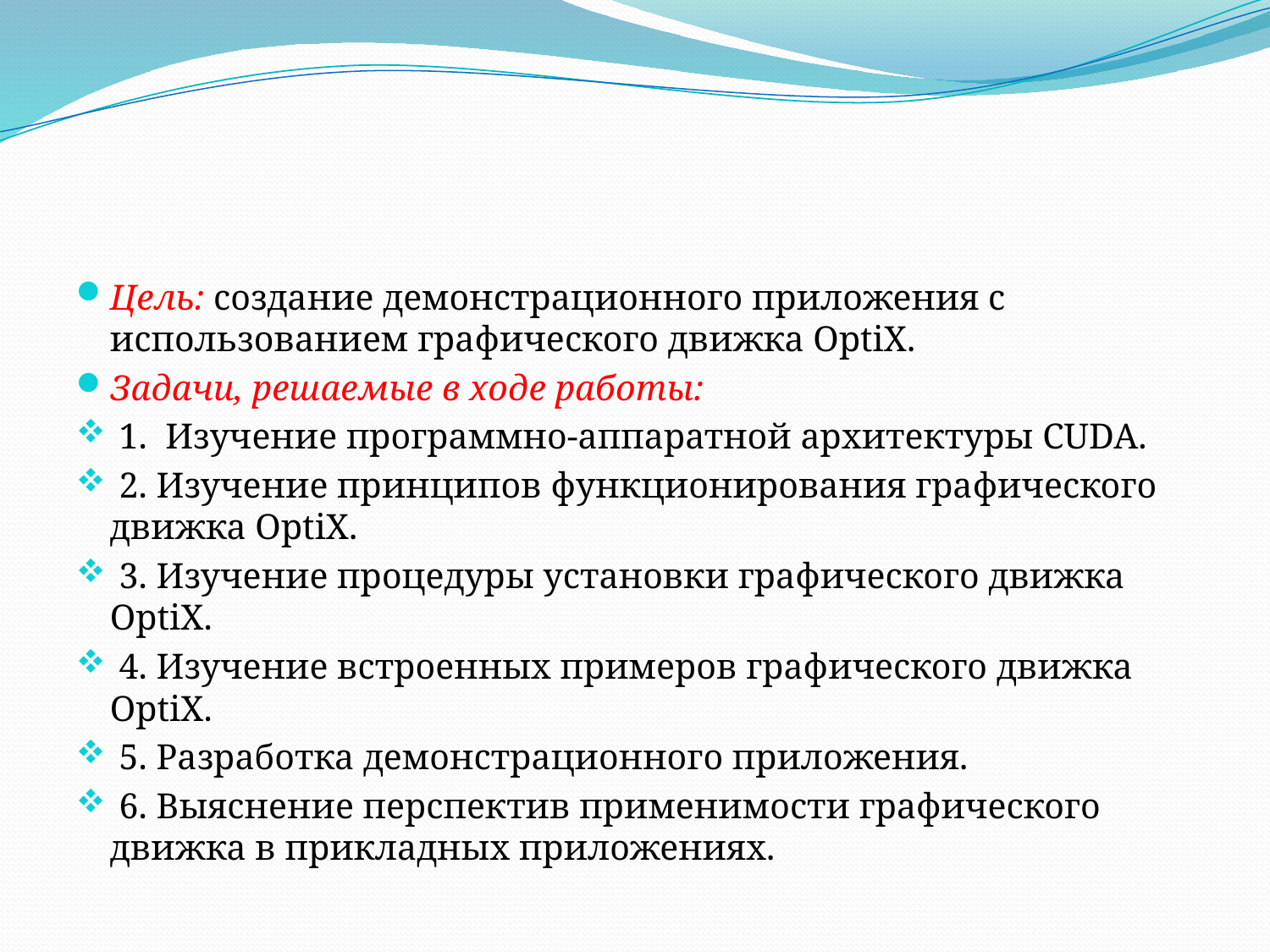

#
Цель: создание демонстрационного приложения с  использованием графического движка OptiX.
Задачи, решаемые в ходе работы:
 1.  Изучение программно-аппаратной архитектуры CUDA.
 2. Изучение принципов функционирования графического движка OptiX.
 3. Изучение процедуры установки графического движка OptiX.
 4. Изучение встроенных примеров графического движка OptiX.
 5. Разработка демонстрационного приложения.
 6. Выяснение перспектив применимости графического движка в прикладных приложениях.